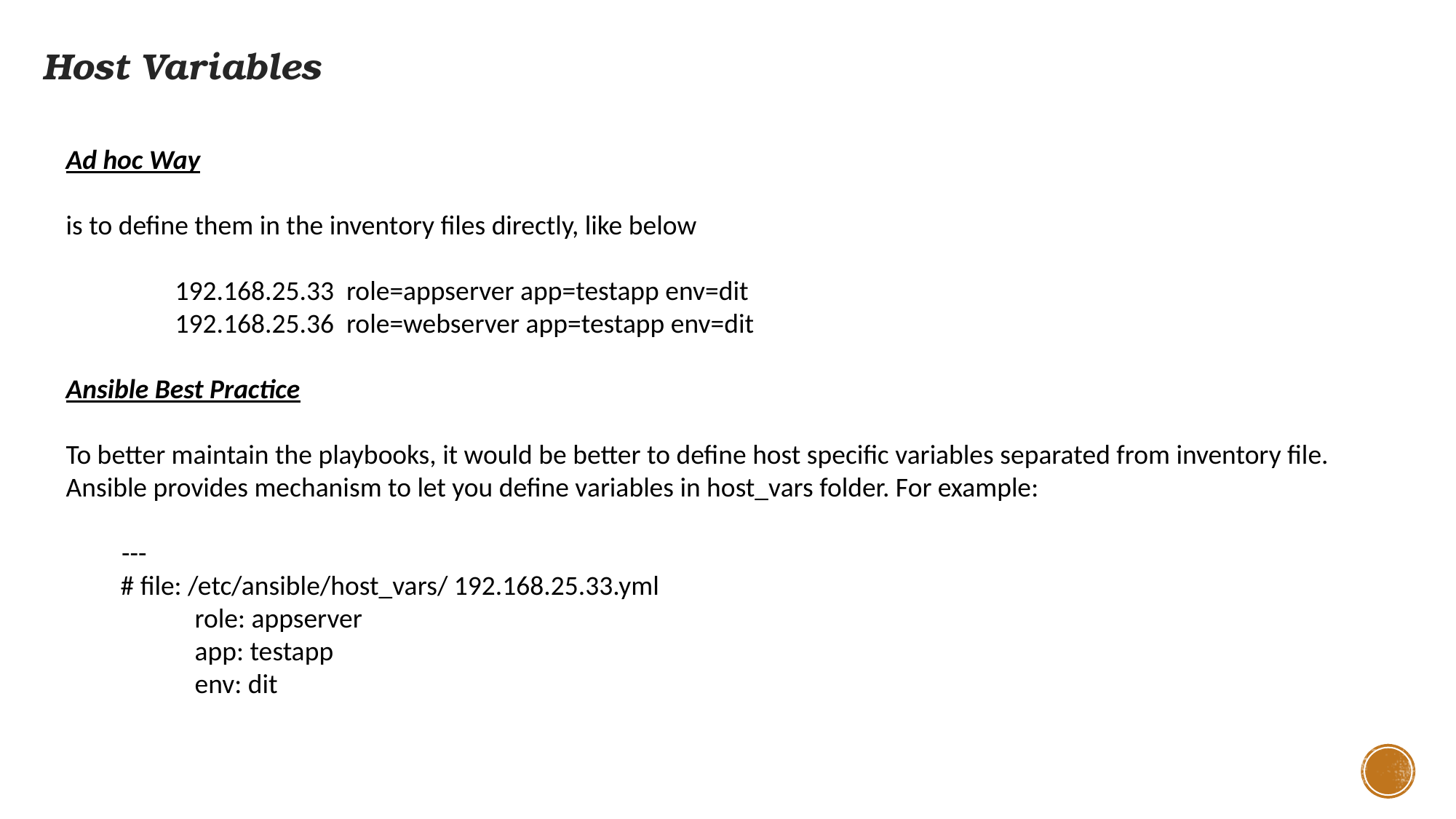

Host Variables
Ad hoc Way

is to define them in the inventory files directly, like below

	192.168.25.33  role=appserver app=testapp env=dit
	192.168.25.36  role=webserver app=testapp env=dit

Ansible Best Practice

To better maintain the playbooks, it would be better to define host specific variables separated from inventory file. Ansible provides mechanism to let you define variables in host_vars folder. For example:

         ---
# file: /etc/ansible/host_vars/ 192.168.25.33.yml
            role: appserver
            app: testapp
            env: dit